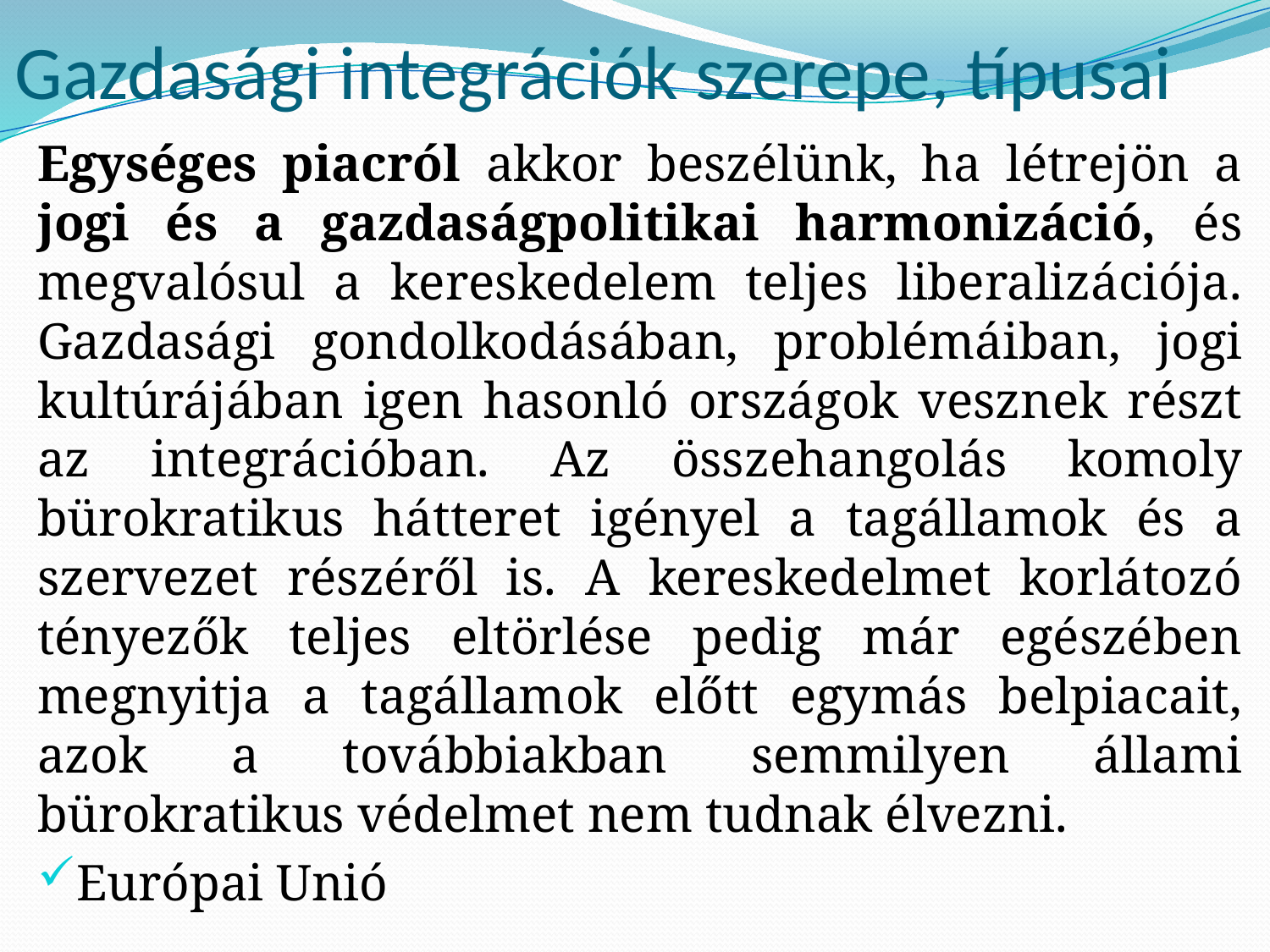

# Gazdasági integrációk szerepe, típusai
Egységes piacról akkor beszélünk, ha létrejön a jogi és a gazdaságpolitikai harmonizáció, és megvalósul a kereskedelem teljes liberalizációja. Gazdasági gondolkodásában, problémáiban, jogi kultúrájában igen hasonló országok vesznek részt az integrációban. Az összehangolás komoly bürokratikus hátteret igényel a tagállamok és a szervezet részéről is. A kereskedelmet korlátozó tényezők teljes eltörlése pedig már egészében megnyitja a tagállamok előtt egymás belpiacait, azok a továbbiakban semmilyen állami bürokratikus védelmet nem tudnak élvezni.
Európai Unió